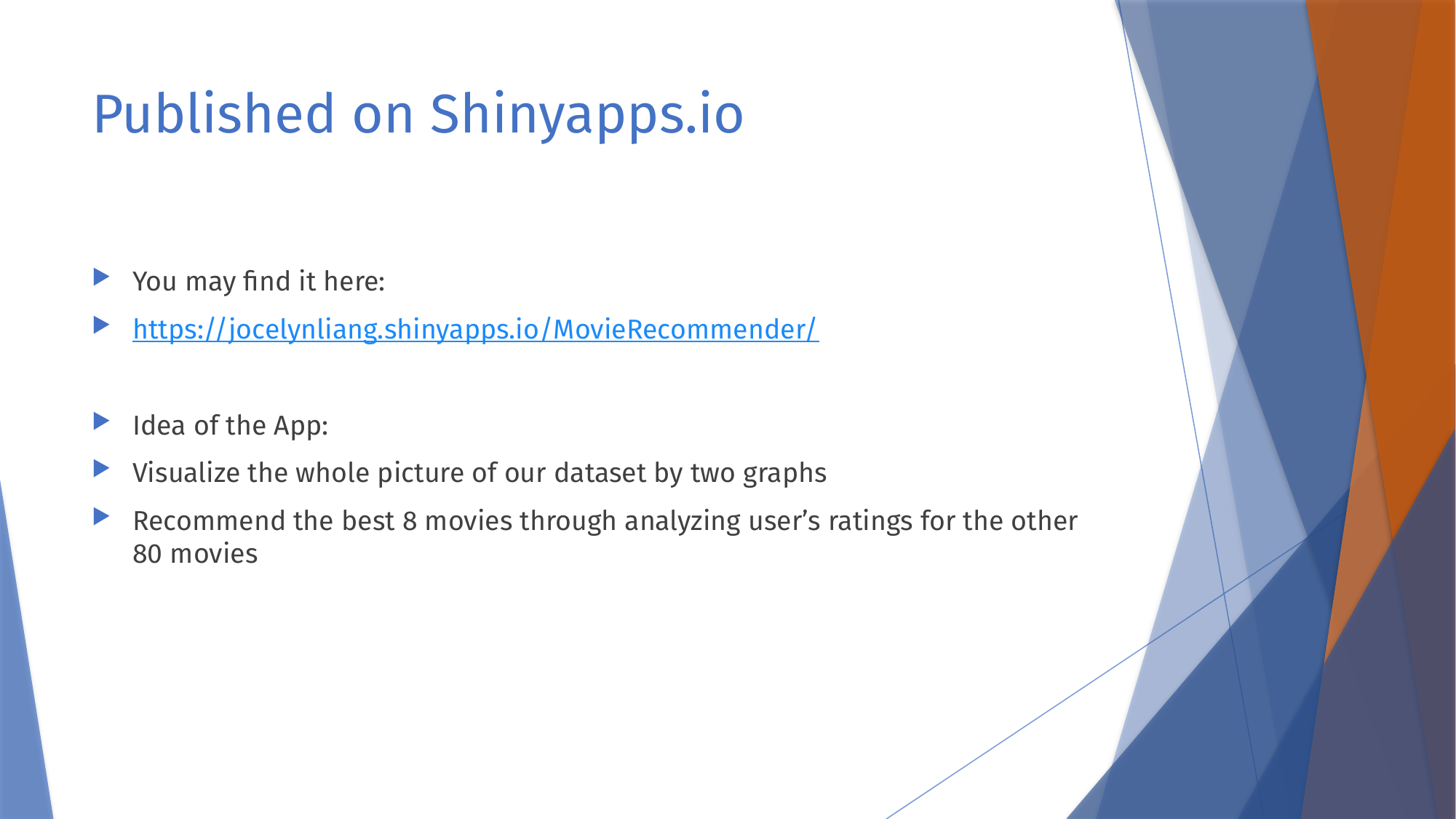

# Published on Shinyapps.io
You may find it here:
https://jocelynliang.shinyapps.io/MovieRecommender/

Idea of the App:
Visualize the whole picture of our dataset by two graphs
Recommend the best 8 movies through analyzing user’s ratings for the other 80 movies